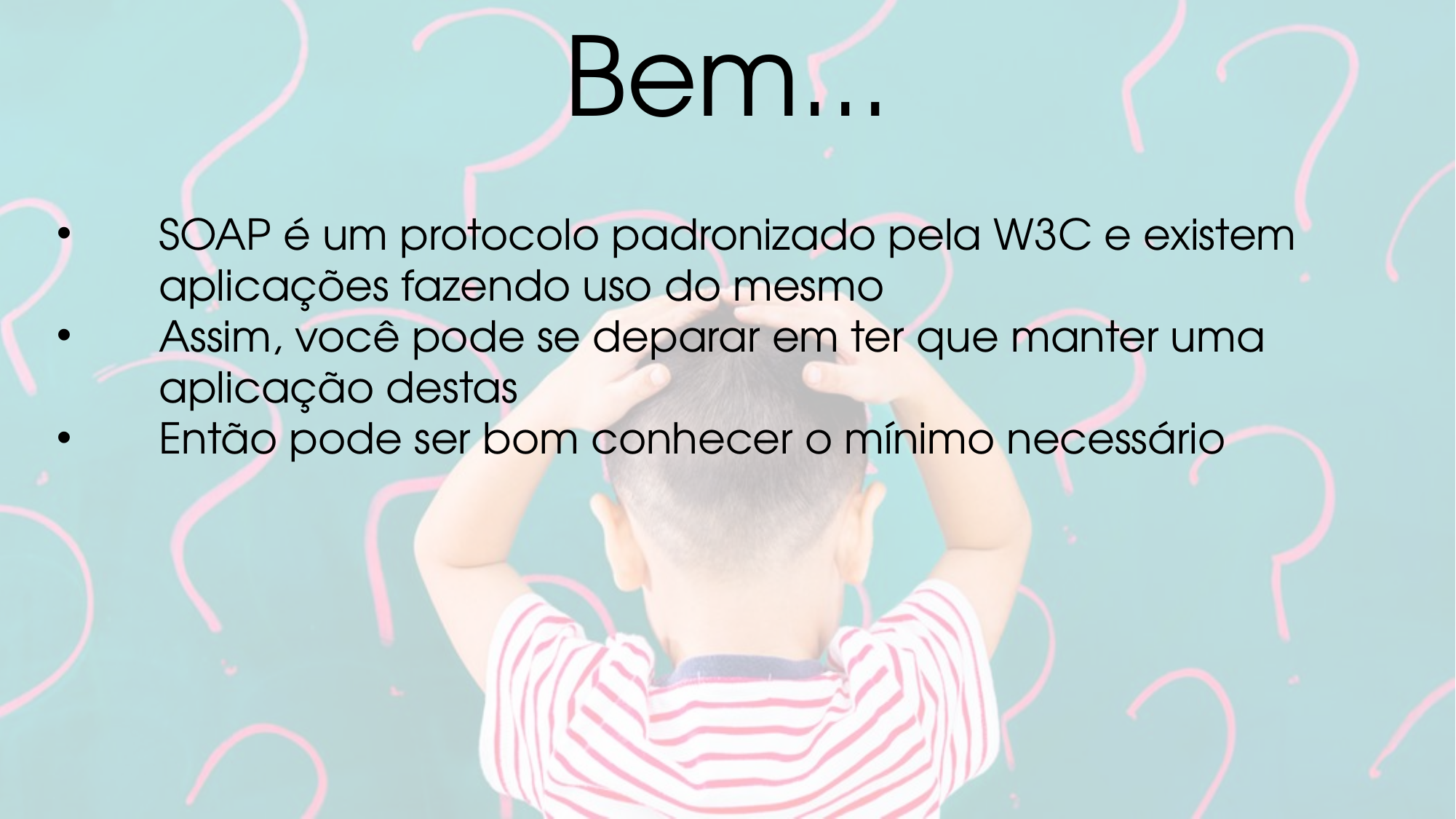

# Bem...

SOAP é um protocolo padronizado pela W3C e existem aplicações fazendo uso do mesmo
Assim, você pode se deparar em ter que manter uma aplicação destas
Então pode ser bom conhecer o mínimo necessário